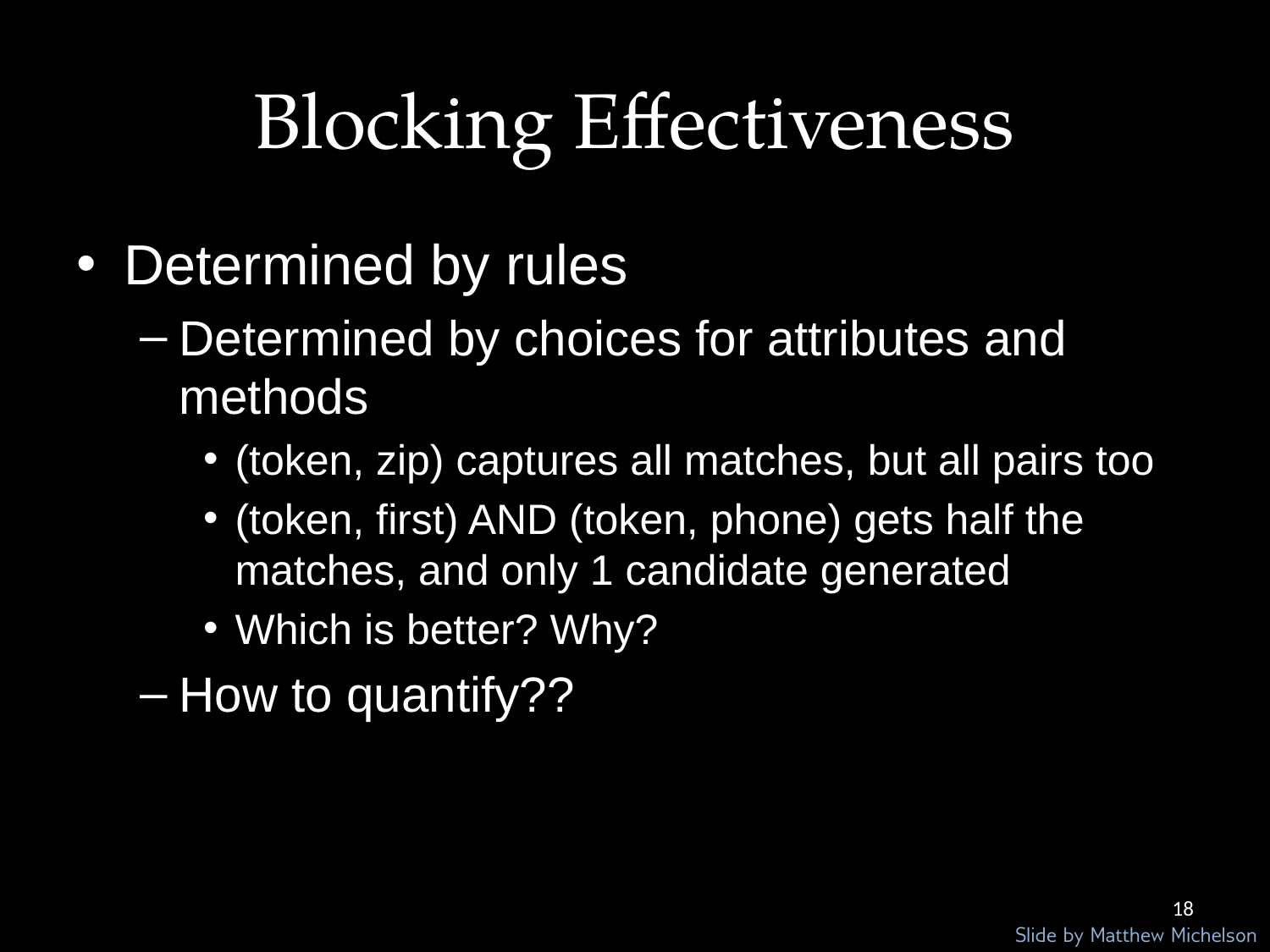

# Blocking Effectiveness
Determined by rules
Determined by choices for attributes and methods
(token, zip) captures all matches, but all pairs too
(token, first) AND (token, phone) gets half the matches, and only 1 candidate generated
Which is better? Why?
How to quantify??

18
Slide by Matthew Michelson